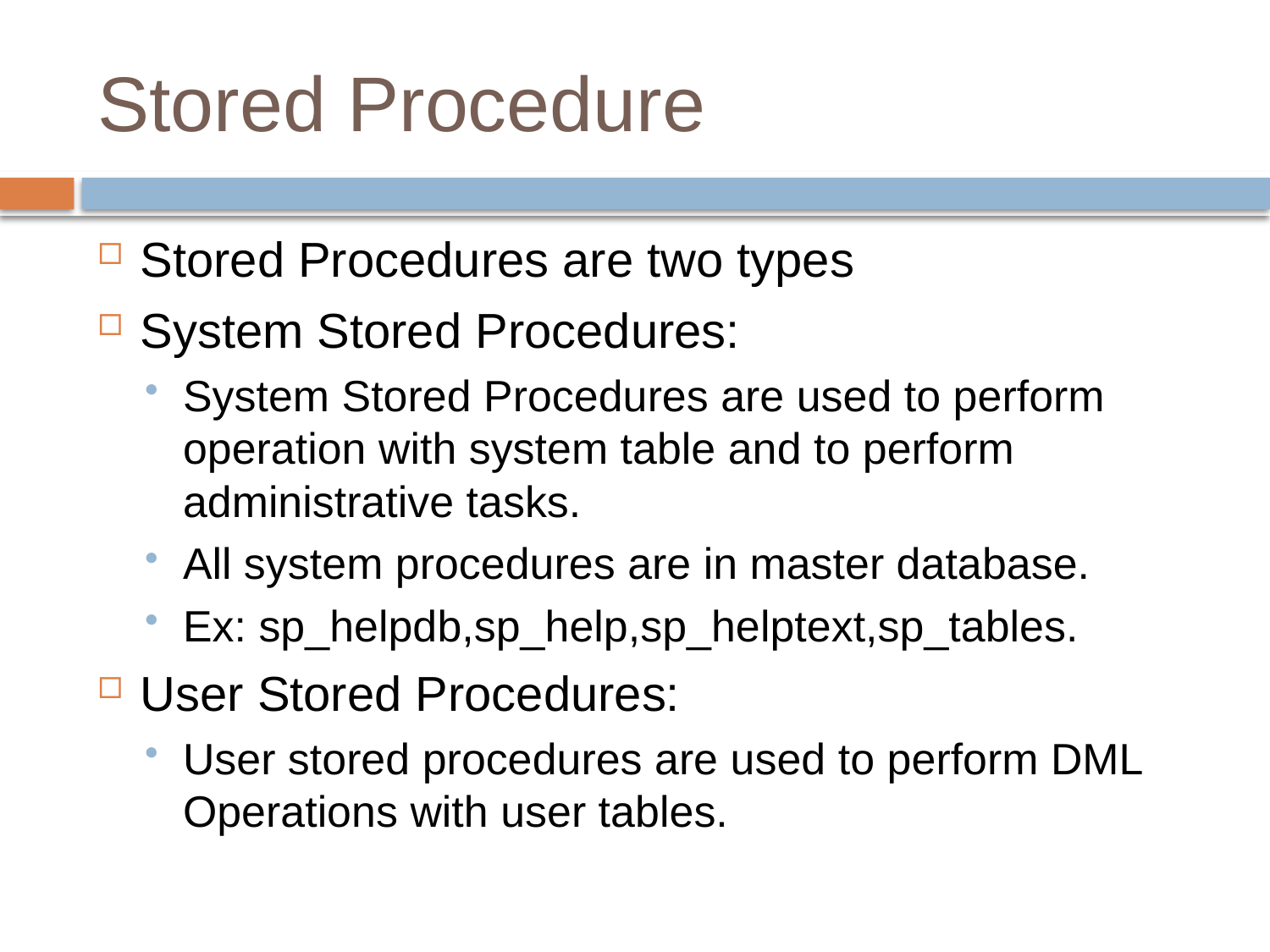

# Stored Procedure
Stored Procedures are two types
System Stored Procedures:
System Stored Procedures are used to perform operation with system table and to perform administrative tasks.
All system procedures are in master database.
Ex: sp_helpdb,sp_help,sp_helptext,sp_tables.
User Stored Procedures:
User stored procedures are used to perform DML Operations with user tables.